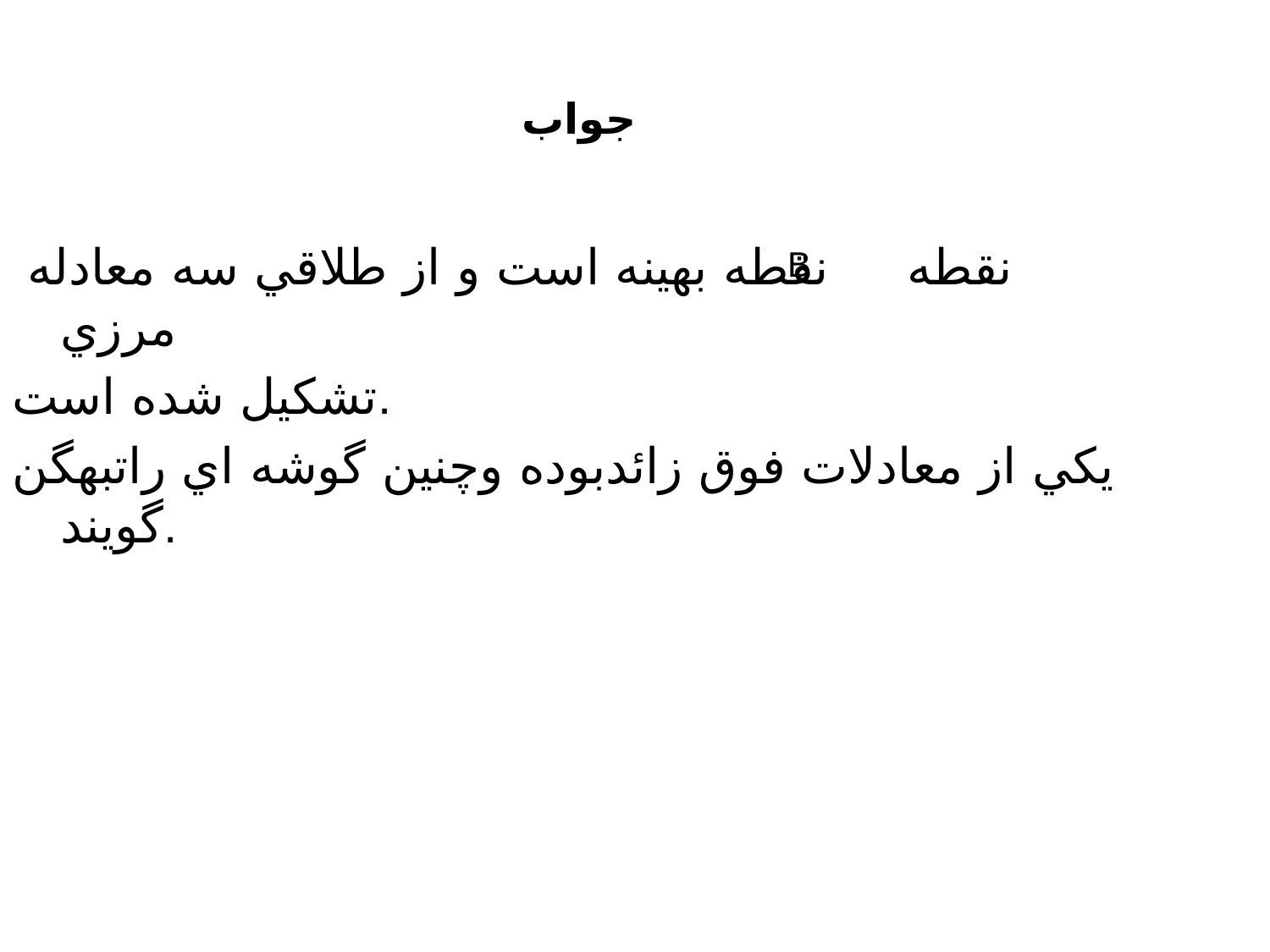

جواب
 نقطه     نقطه بهينه است و از طلاقي سه معادله مرزي
تشكيل شده است.
يكي از معادلات فوق زائدبوده وچنين گوشه اي راتبهگن گويند.
B